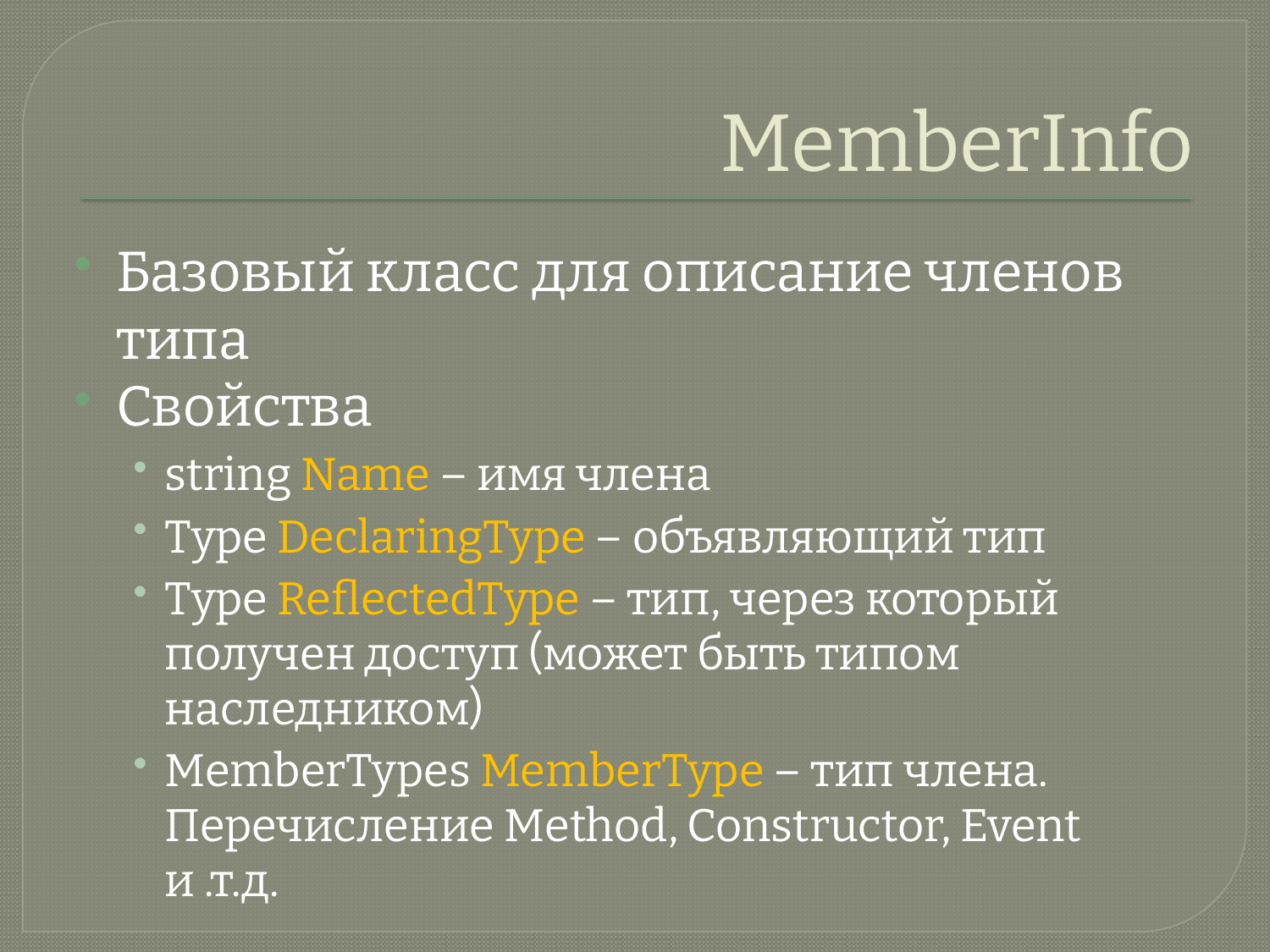

# MemberInfo
Базовый класс для описание членов типа
Свойства
string Name – имя члена
Type DeclaringType – объявляющий тип
Type ReflectedType – тип, через который получен доступ (может быть типом наследником)
MemberTypes MemberType – тип члена. Перечисление Method, Constructor, Event и .т.д.